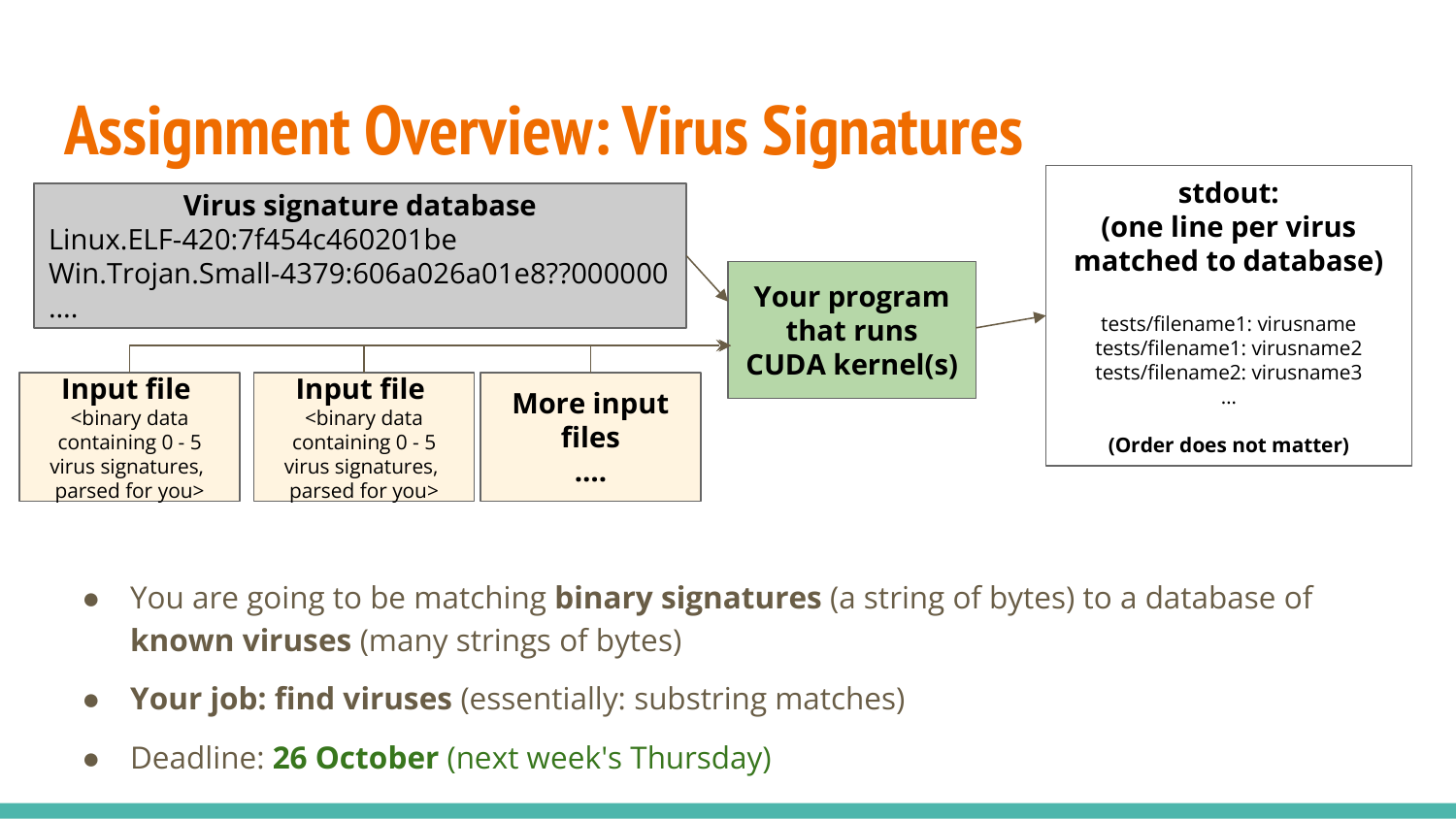

# Assignment Overview: Virus Signatures
stdout:
(one line per virus matched to database)

tests/filename1: virusname
tests/filename1: virusname2
tests/filename2: virusname3
…

(Order does not matter)
Virus signature database
Linux.ELF-420:7f454c460201be
Win.Trojan.Small-4379:606a026a01e8??000000
….
Your program that runs CUDA kernel(s)
Input file
<binary data containing 0 - 5 virus signatures,
parsed for you>
Input file
<binary data containing 0 - 5 virus signatures,
parsed for you>
More input files
….
You are going to be matching binary signatures (a string of bytes) to a database of known viruses (many strings of bytes)
Your job: find viruses (essentially: substring matches)
Deadline: 26 October (next week's Thursday)